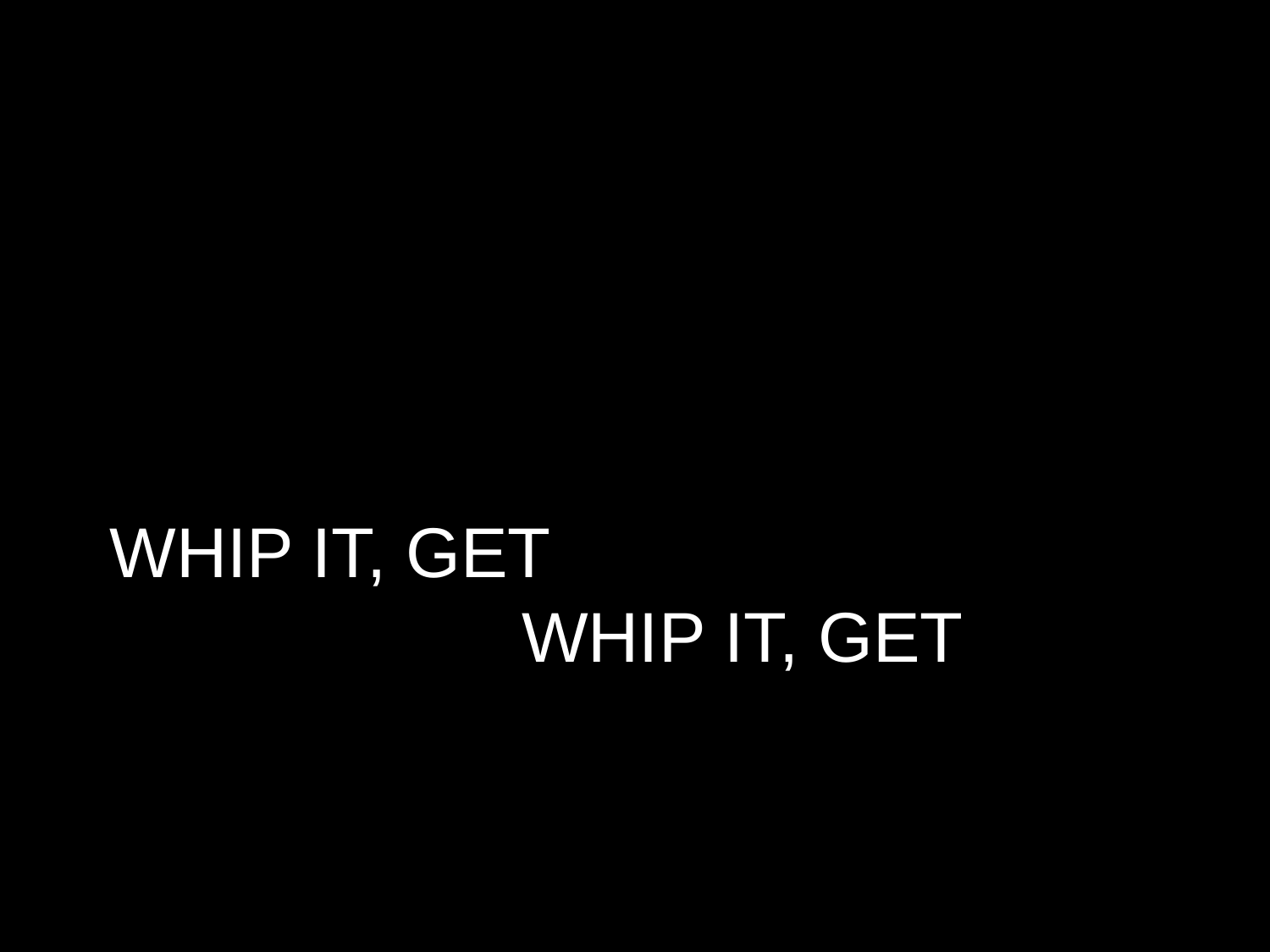

# WHIP IT, GET                                           WHIP IT, GET